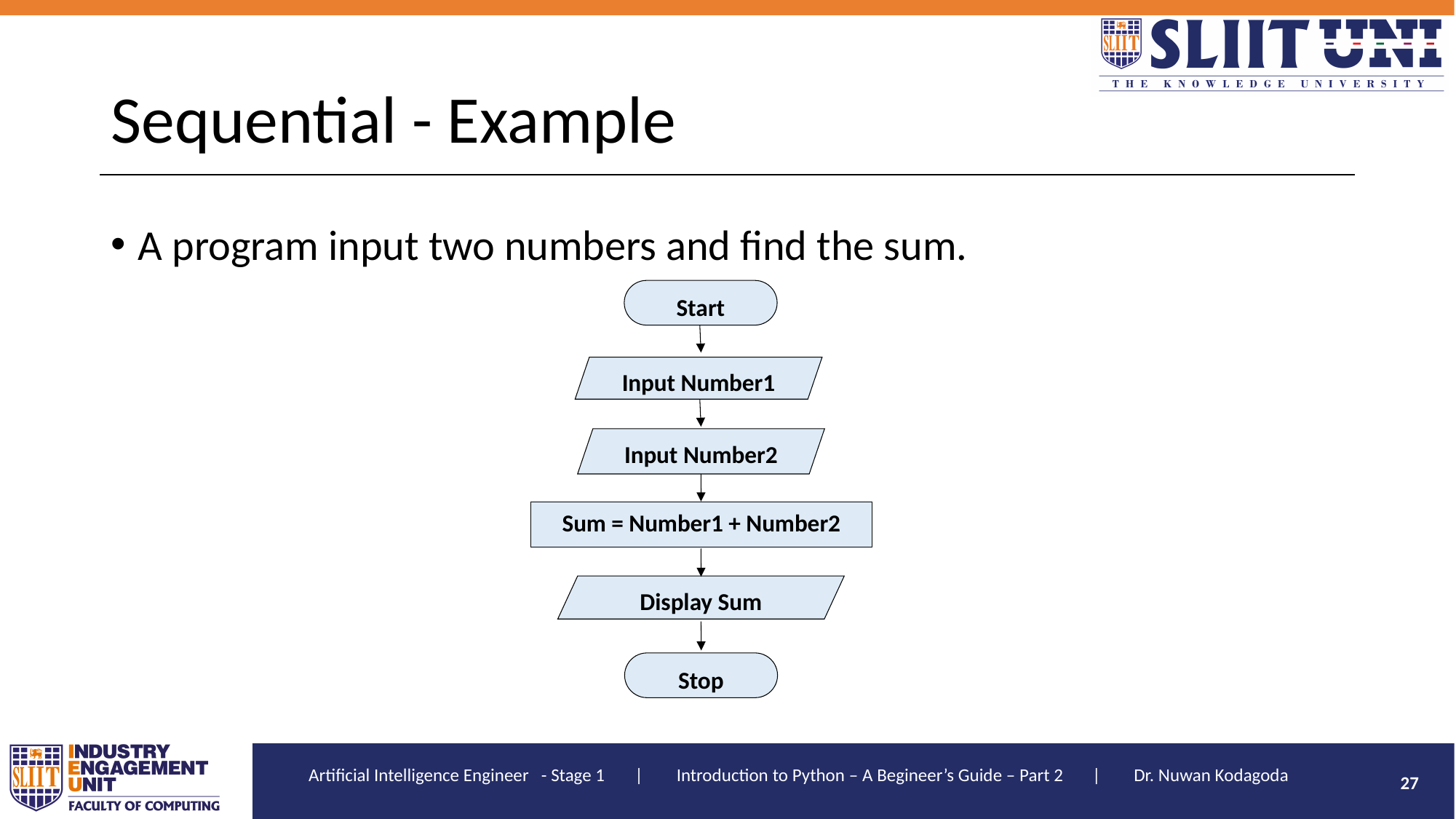

# Sequential - Example
A program input two numbers and find the sum.
Start

Input Number1

Input Number2

Sum = Number1 + Number2

Display Sum

Stop
27